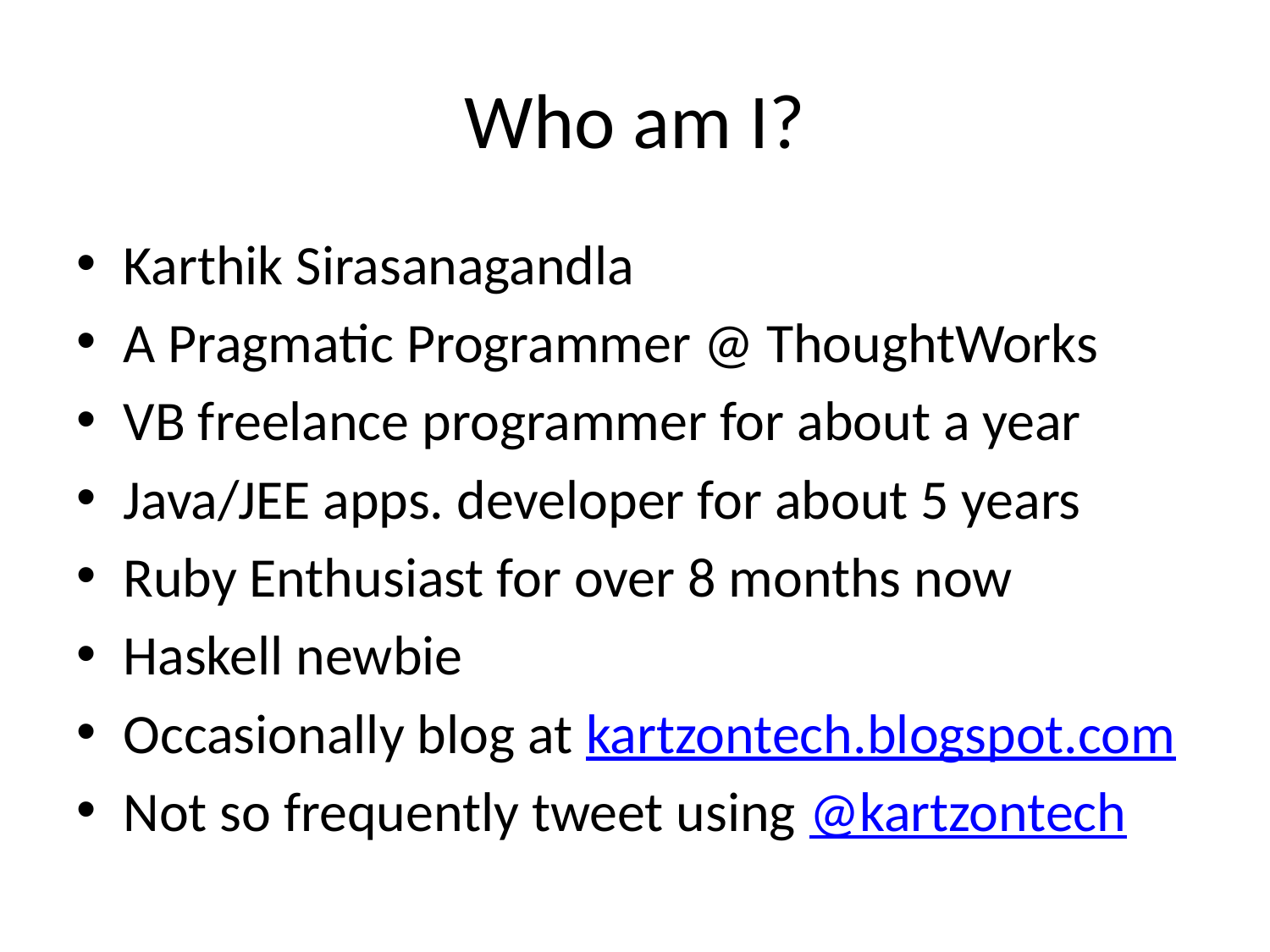

# Who am I?
Karthik Sirasanagandla
A Pragmatic Programmer @ ThoughtWorks
VB freelance programmer for about a year
Java/JEE apps. developer for about 5 years
Ruby Enthusiast for over 8 months now
Haskell newbie
Occasionally blog at kartzontech.blogspot.com
Not so frequently tweet using @kartzontech